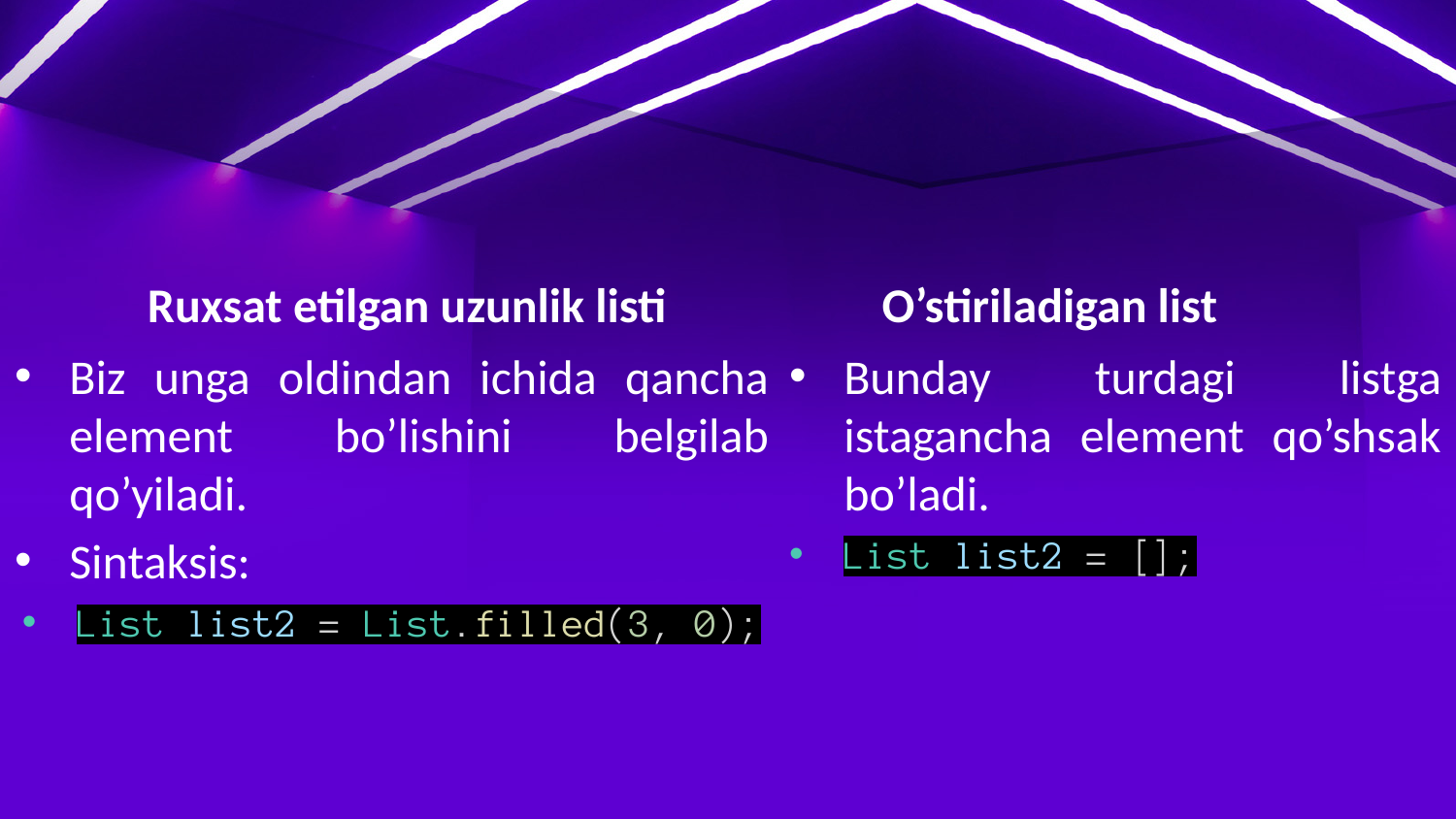

#
Ruxsat etilgan uzunlik listi
O’stiriladigan list
Biz unga oldindan ichida qancha element bo’lishini belgilab qo’yiladi.
Sintaksis:
List list2 = List.filled(3, 0);

Bunday turdagi listga istagancha element qo’shsak bo’ladi.
List list2 = [];